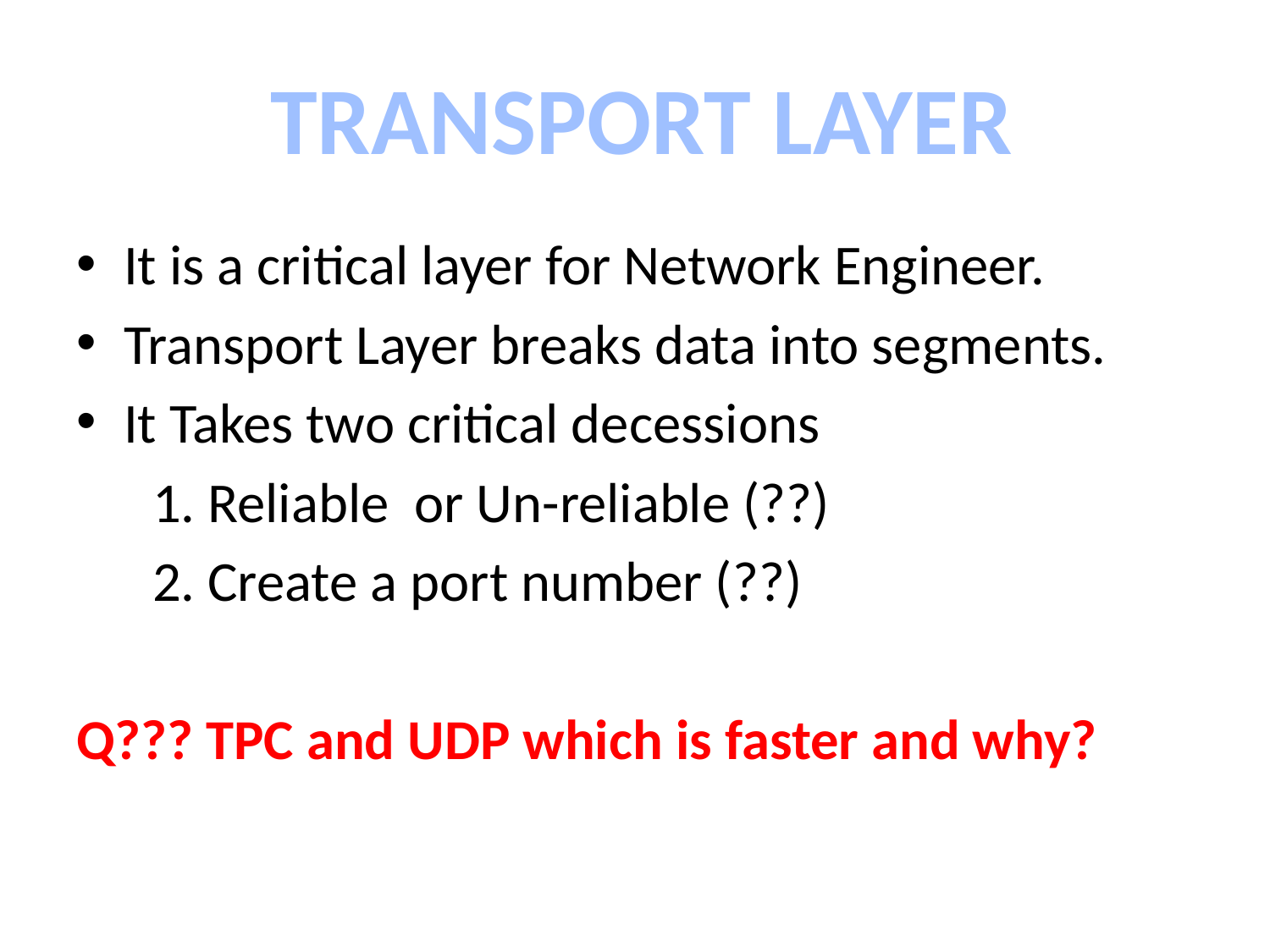

TRANSPORT LAYER
It is a critical layer for Network Engineer.
Transport Layer breaks data into segments.
It Takes two critical decessions
      1. Reliable  or Un-reliable (??)
      2. Create a port number (??)

Q??? TPC and UDP which is faster and why?